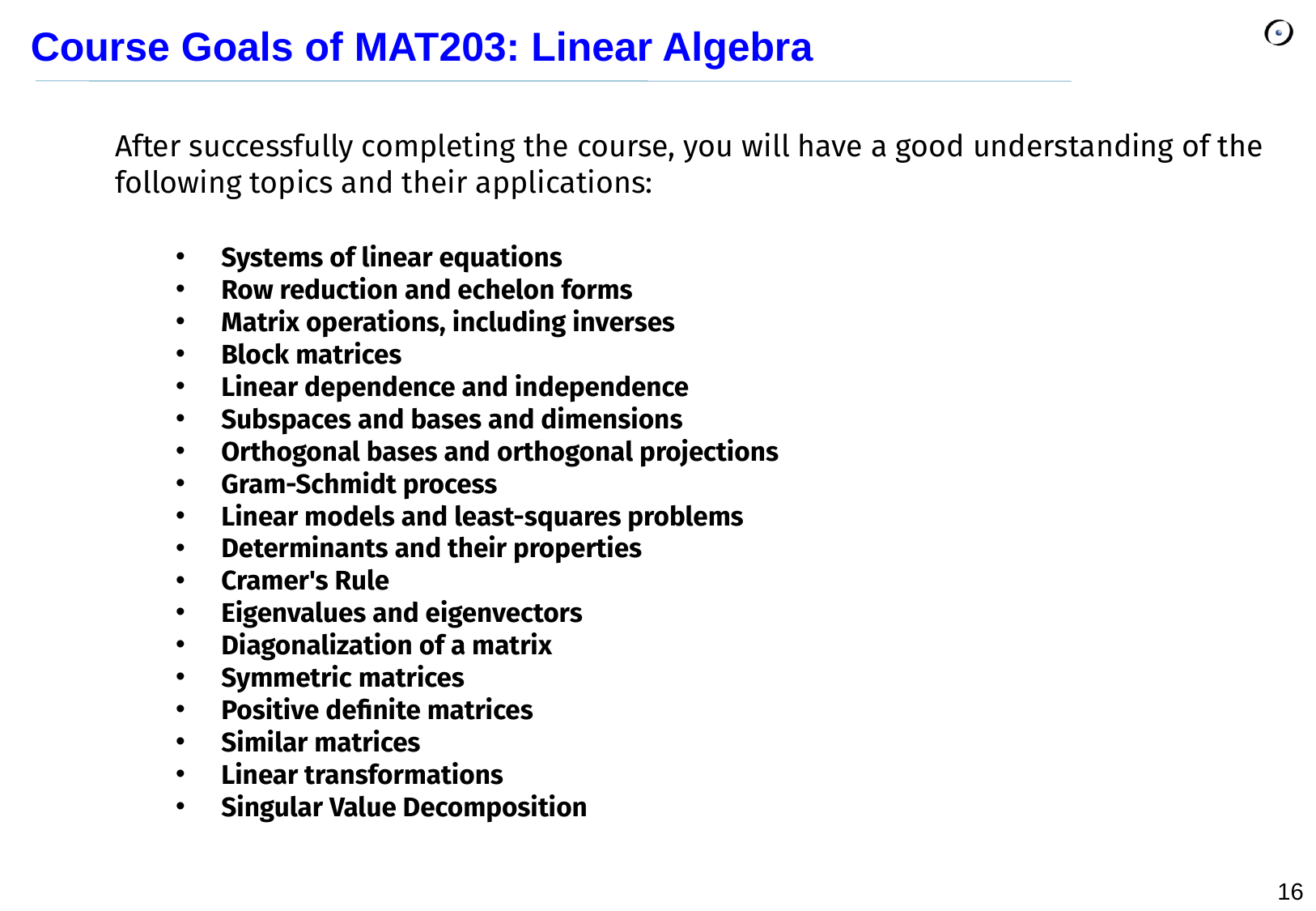

Course Goals of MAT203: Linear Algebra
After successfully completing the course, you will have a good understanding of the following topics and their applications:

Systems of linear equations
Row reduction and echelon forms
Matrix operations, including inverses
Block matrices
Linear dependence and independence
Subspaces and bases and dimensions
Orthogonal bases and orthogonal projections
Gram-Schmidt process
Linear models and least-squares problems
Determinants and their properties
Cramer's Rule
Eigenvalues and eigenvectors
Diagonalization of a matrix
Symmetric matrices
Positive definite matrices
Similar matrices
Linear transformations
Singular Value Decomposition